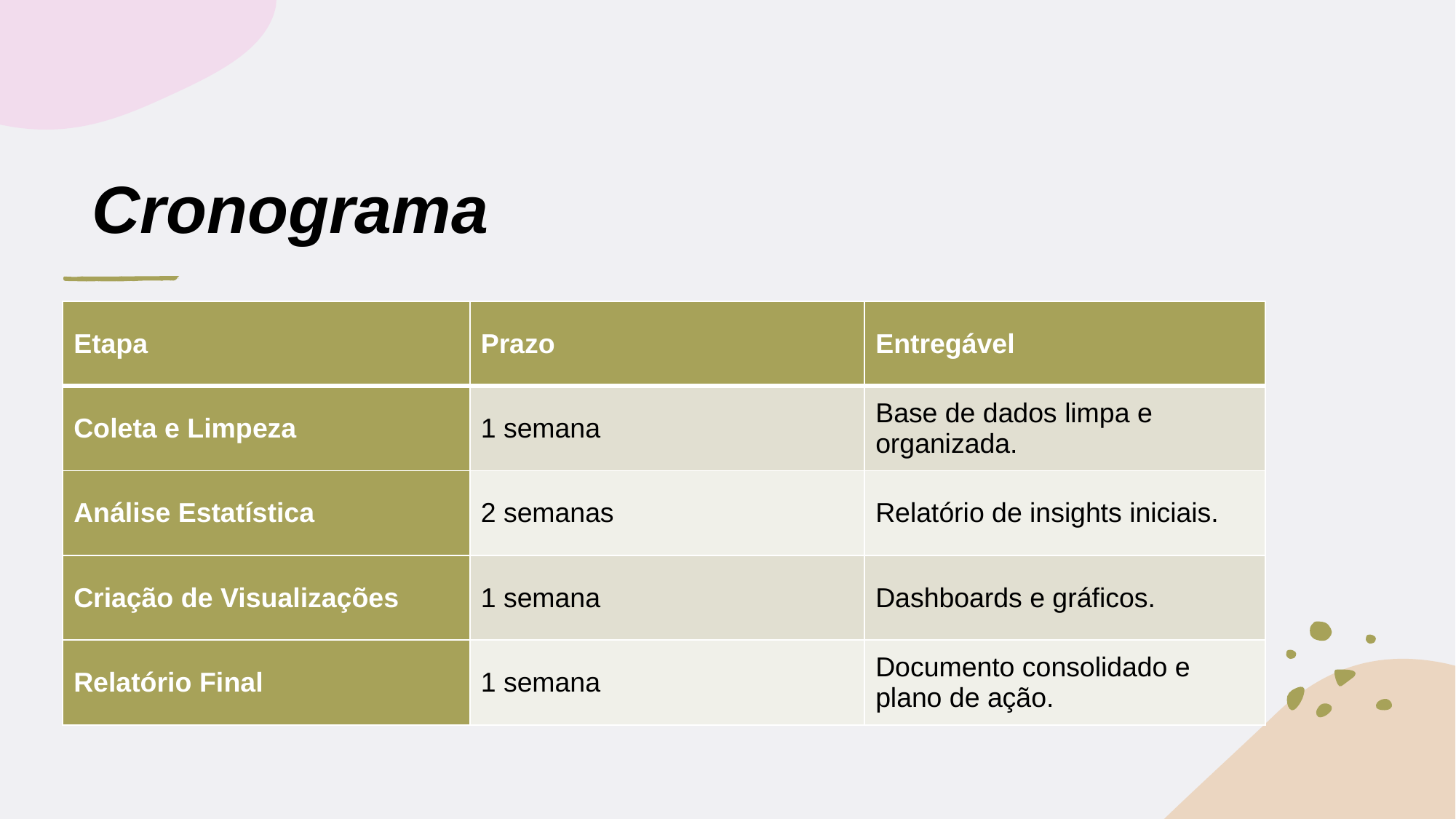

# Cronograma
| Etapa | Prazo | Entregável |
| --- | --- | --- |
| Coleta e Limpeza | 1 semana | Base de dados limpa e organizada. |
| Análise Estatística | 2 semanas | Relatório de insights iniciais. |
| Criação de Visualizações | 1 semana | Dashboards e gráficos. |
| Relatório Final | 1 semana | Documento consolidado e plano de ação. |